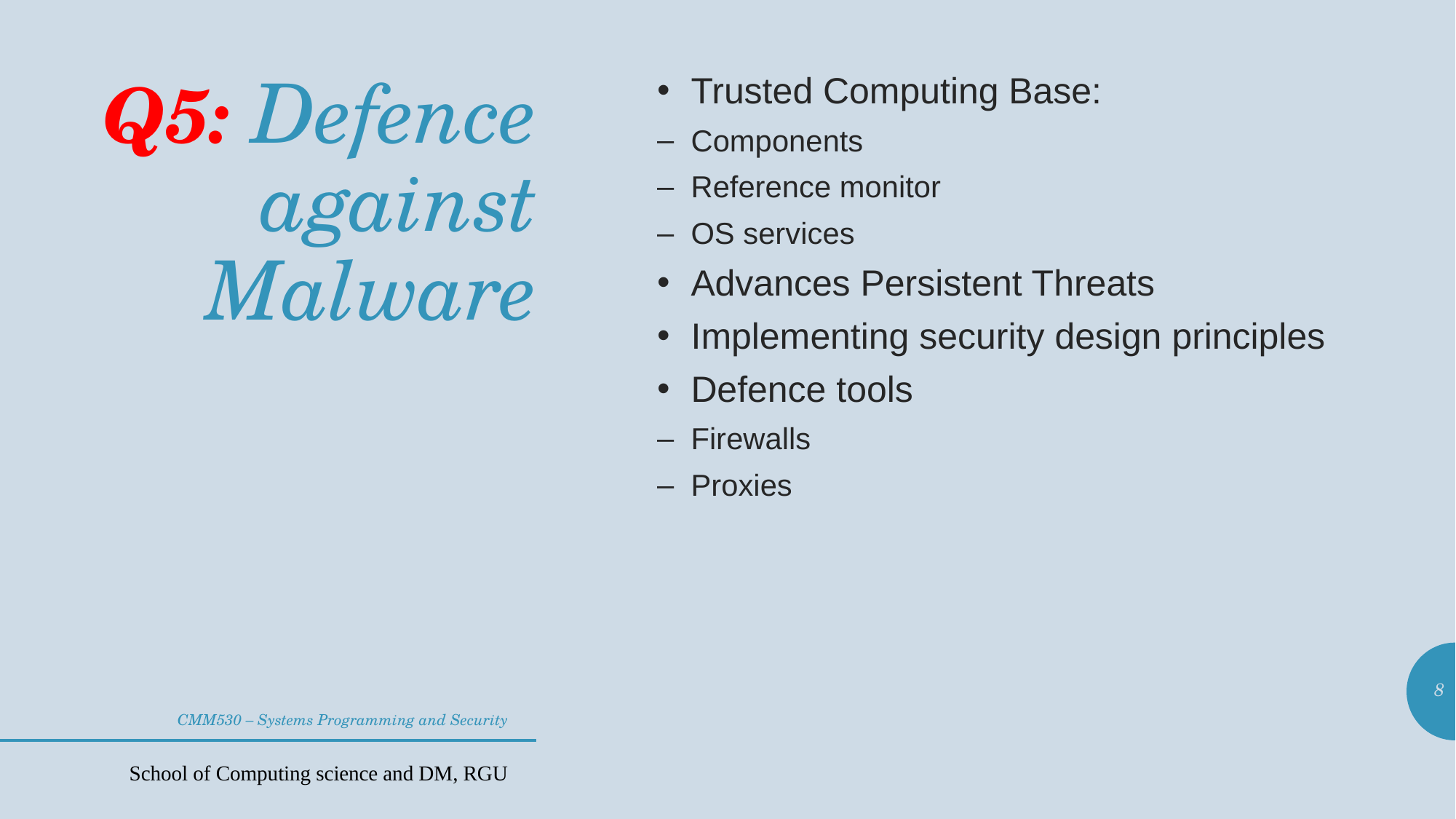

# Q5: Defence against Malware
Trusted Computing Base:
Components
Reference monitor
OS services
Advances Persistent Threats
Implementing security design principles
Defence tools
Firewalls
Proxies
8
CMM530 – Systems Programming and Security

School of Computing science and DM, RGU